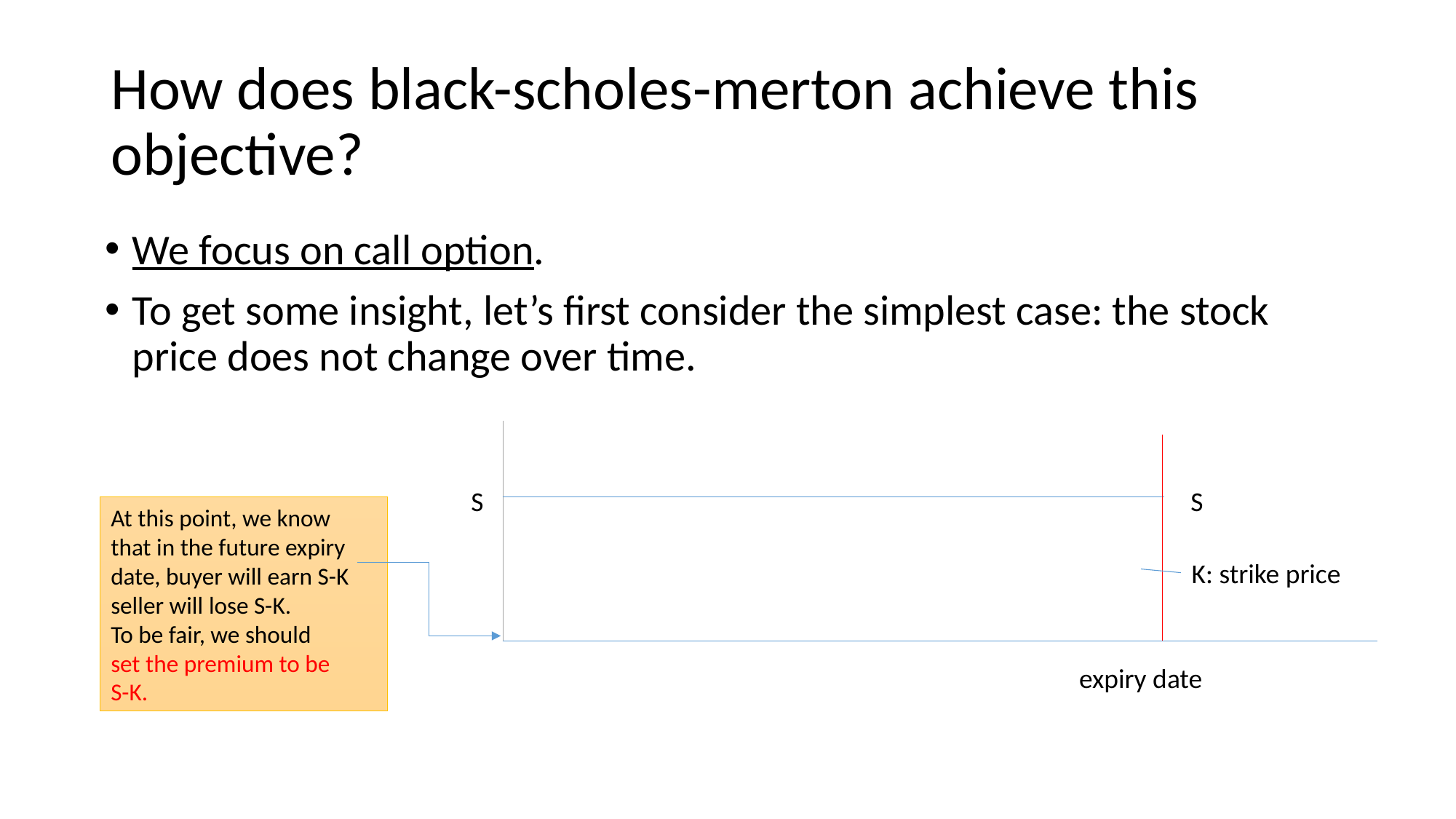

# How does black-scholes-merton achieve this objective?
We focus on call option.
To get some insight, let’s first consider the simplest case: the stock price does not change over time.
S
S
At this point, we know
that in the future expiry
date, buyer will earn S-K
seller will lose S-K.
To be fair, we should
set the premium to be
S-K.
K: strike price
expiry date